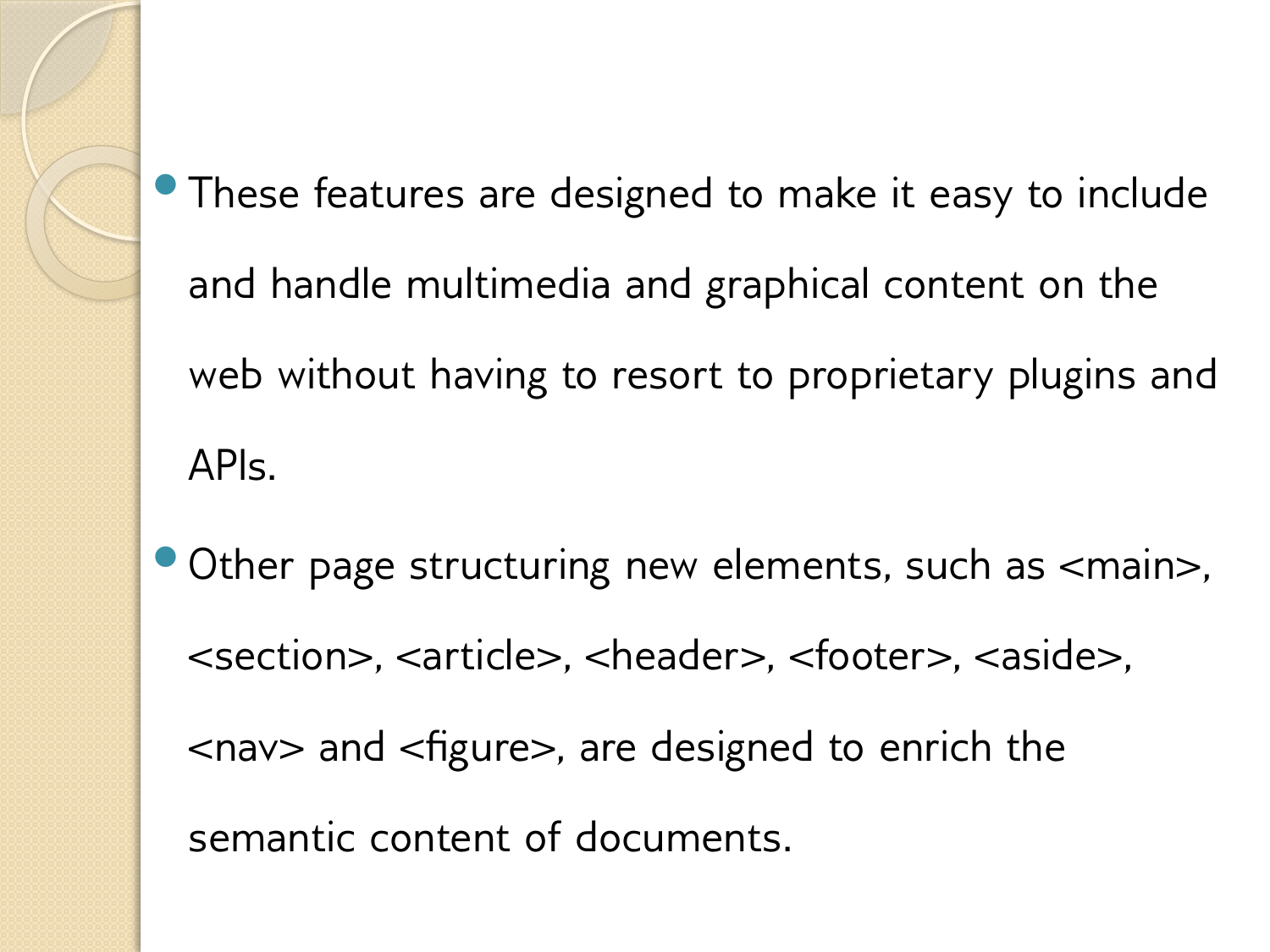

These features are designed to make it easy to include and handle multimedia and graphical content on the web without having to resort to proprietary plugins and APIs.
Other page structuring new elements, such as <main>, <section>, <article>, <header>, <footer>, <aside>, <nav> and <figure>, are designed to enrich the semantic content of documents.